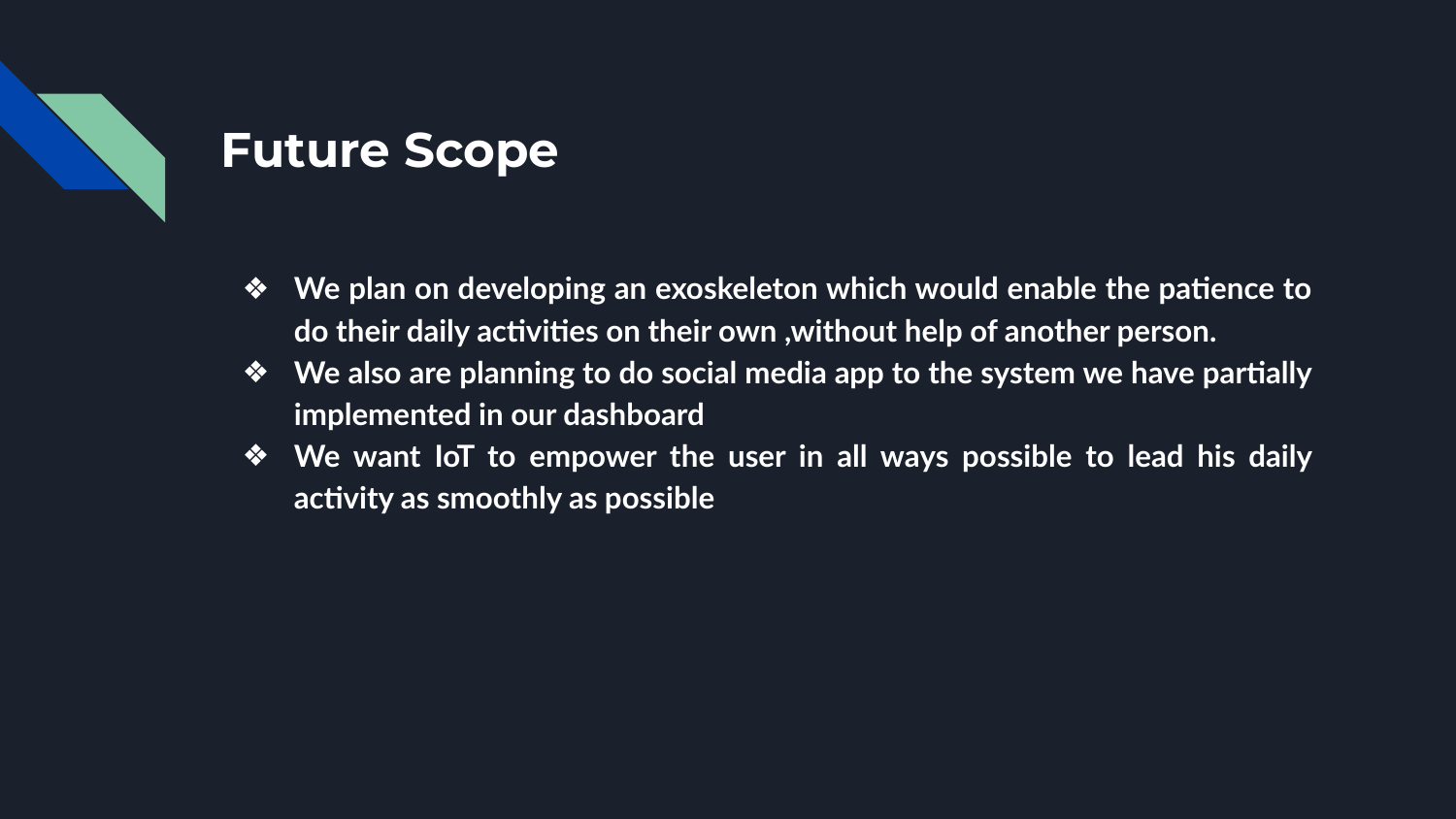

# Future Scope
We plan on developing an exoskeleton which would enable the patience to do their daily activities on their own ,without help of another person.
We also are planning to do social media app to the system we have partially implemented in our dashboard
We want IoT to empower the user in all ways possible to lead his daily activity as smoothly as possible